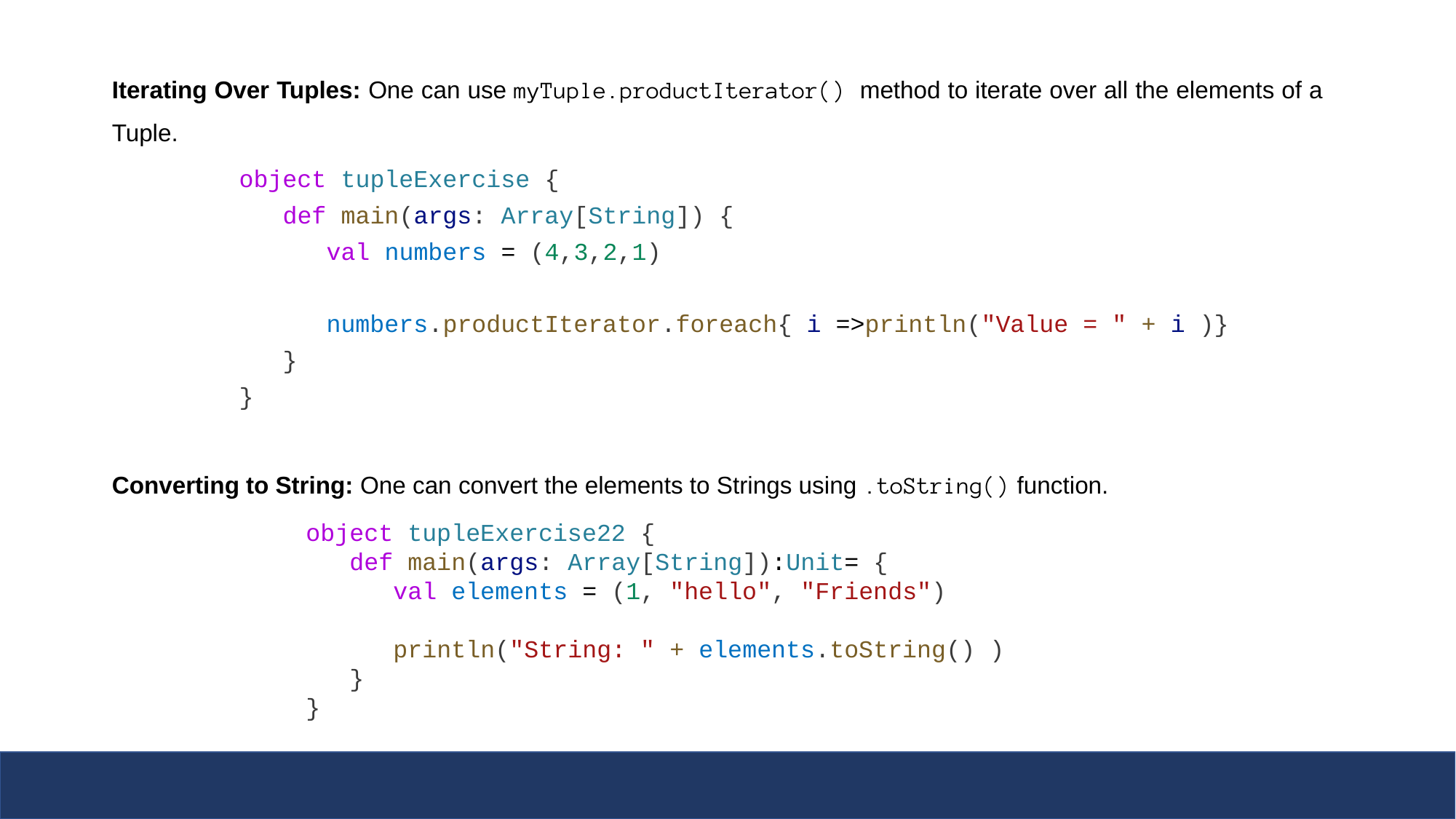

Iterating Over Tuples: One can use myTuple.productIterator() method to iterate over all the elements of a Tuple.
object tupleExercise {
   def main(args: Array[String]) {
      val numbers = (4,3,2,1)

      numbers.productIterator.foreach{ i =>println("Value = " + i )}
   }
}
Converting to String: One can convert the elements to Strings using .toString() function.
object tupleExercise22 {
   def main(args: Array[String]):Unit= {
      val elements = (1, "hello", "Friends")

      println("String: " + elements.toString() )
   }
}
68